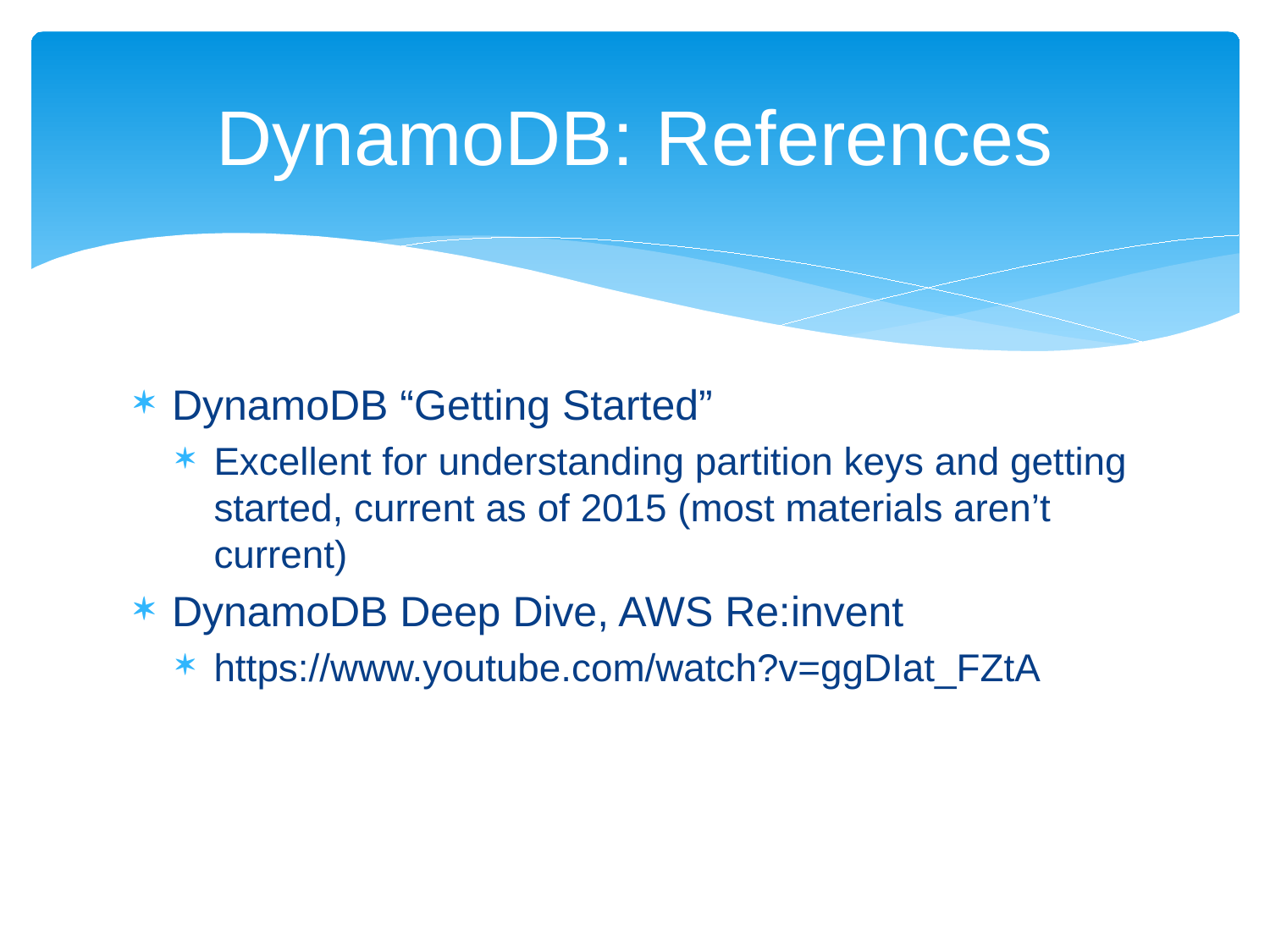

# DynamoDB: References
DynamoDB “Getting Started”
Excellent for understanding partition keys and getting started, current as of 2015 (most materials aren’t current)
DynamoDB Deep Dive, AWS Re:invent
https://www.youtube.com/watch?v=ggDIat_FZtA